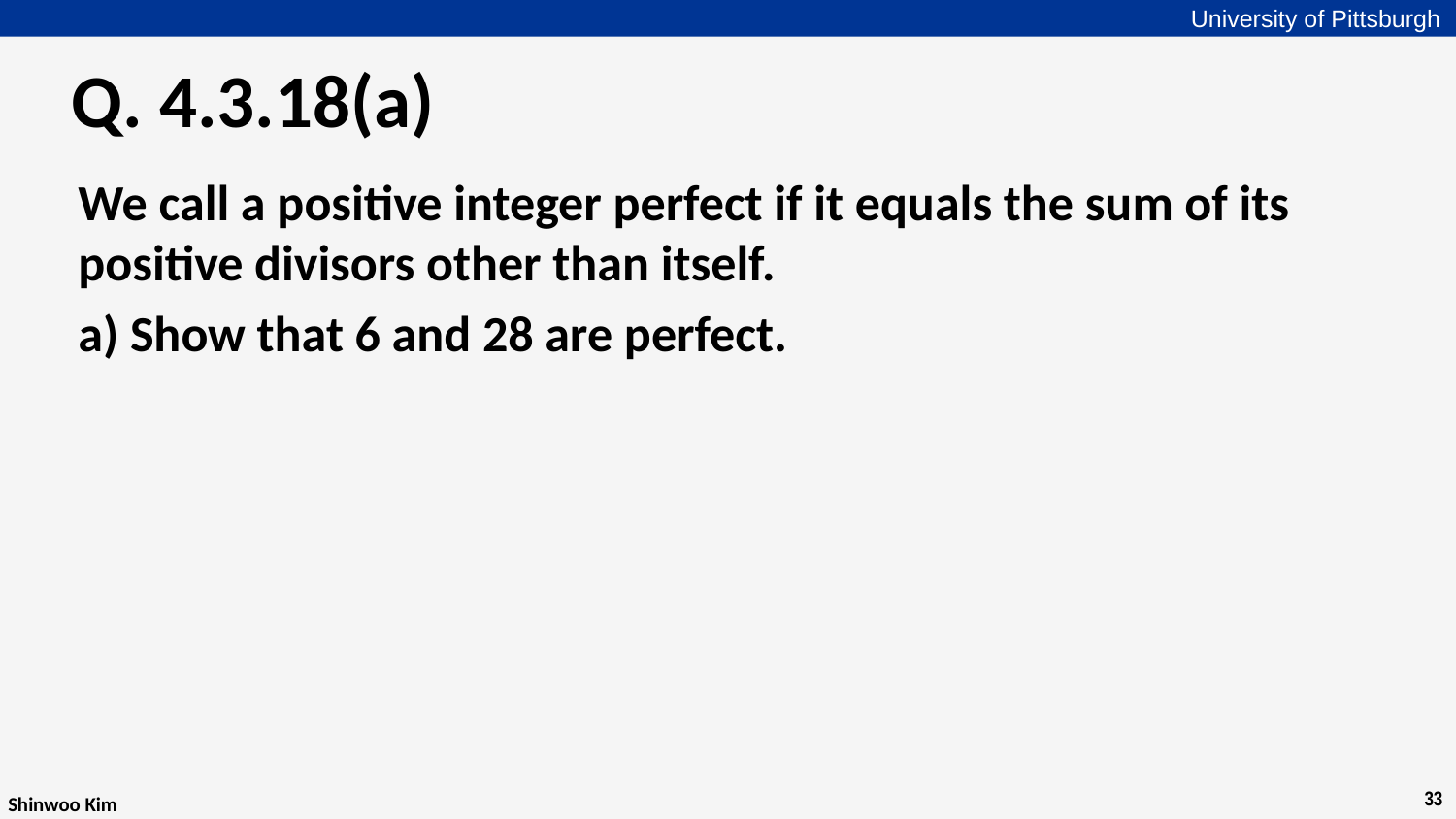

# Q. 4.3.18(a)
We call a positive integer perfect if it equals the sum of its positive divisors other than itself.
a) Show that 6 and 28 are perfect.